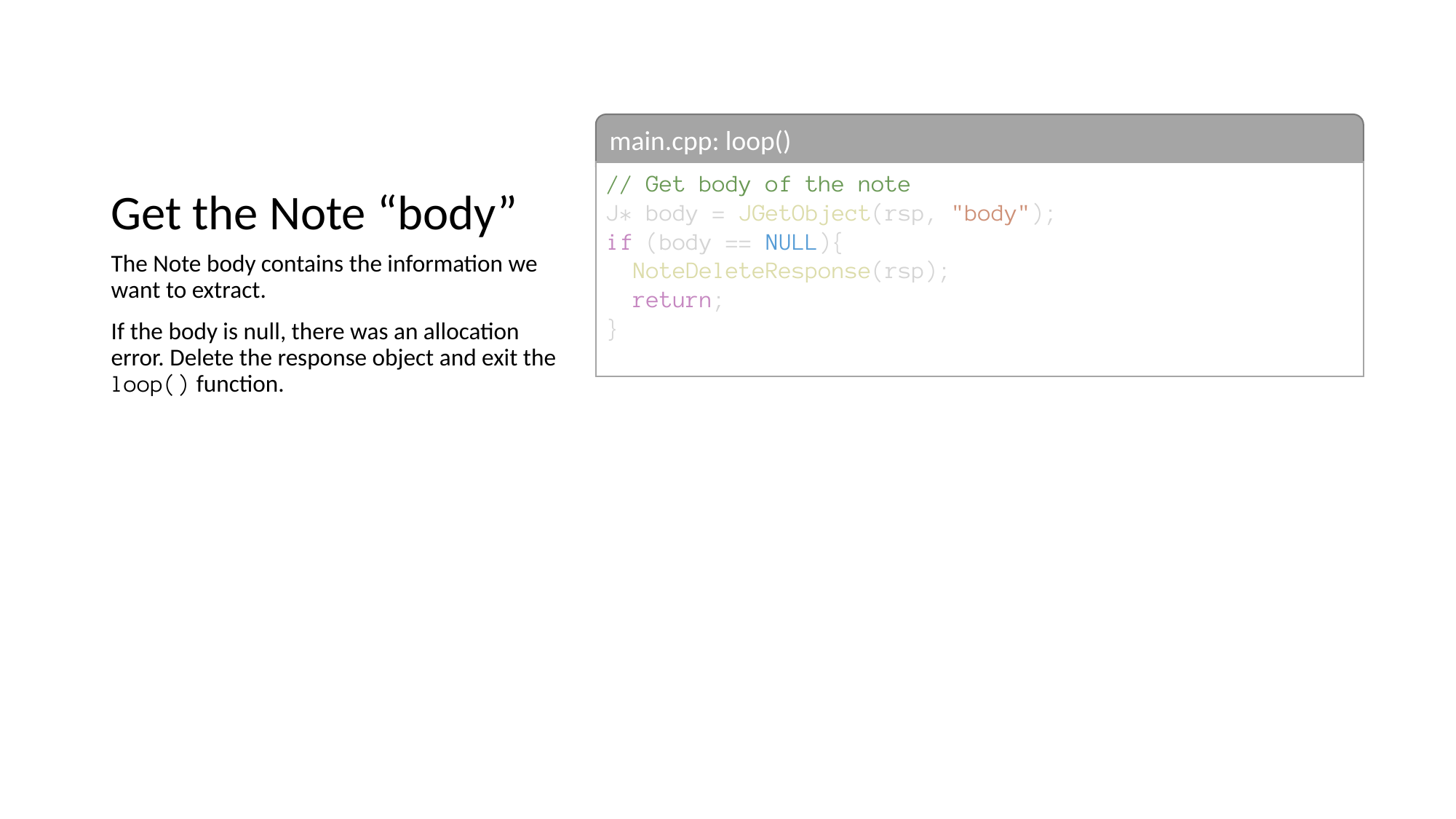

# Get the Note “body”
main.cpp: loop()
// Get body of the note
J* body = JGetObject(rsp, "body");
if (body == NULL){
  NoteDeleteResponse(rsp);
  return;
}

The Note body contains the information we want to extract.
If the body is null, there was an allocation error. Delete the response object and exit the loop() function.